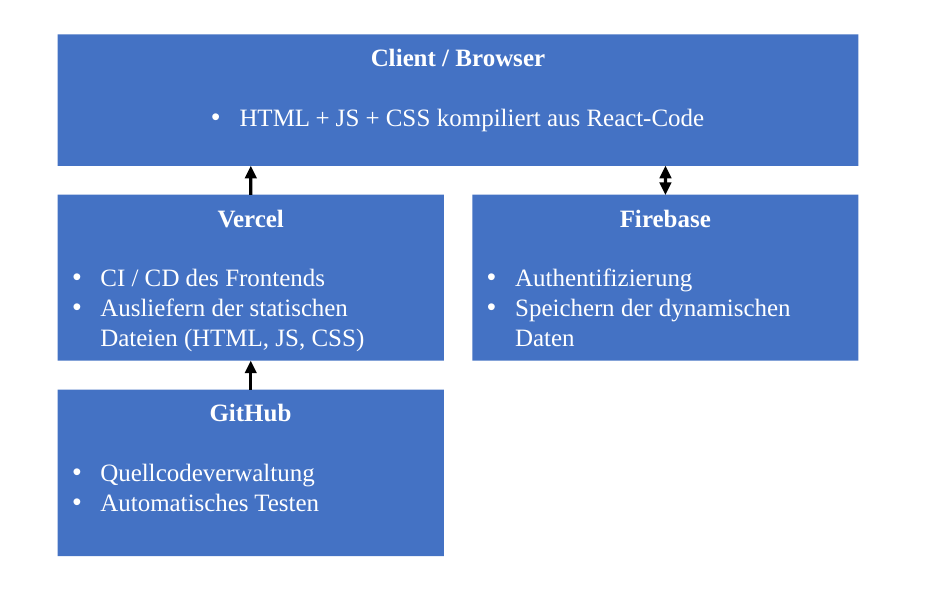

Client / Browser

HTML + JS + CSS kompiliert aus React-Code
Vercel

CI / CD des Frontends
Ausliefern der statischen Dateien (HTML, JS, CSS)
Firebase

Authentifizierung
Speichern der dynamischen Daten
GitHub

Quellcodeverwaltung
Automatisches Testen